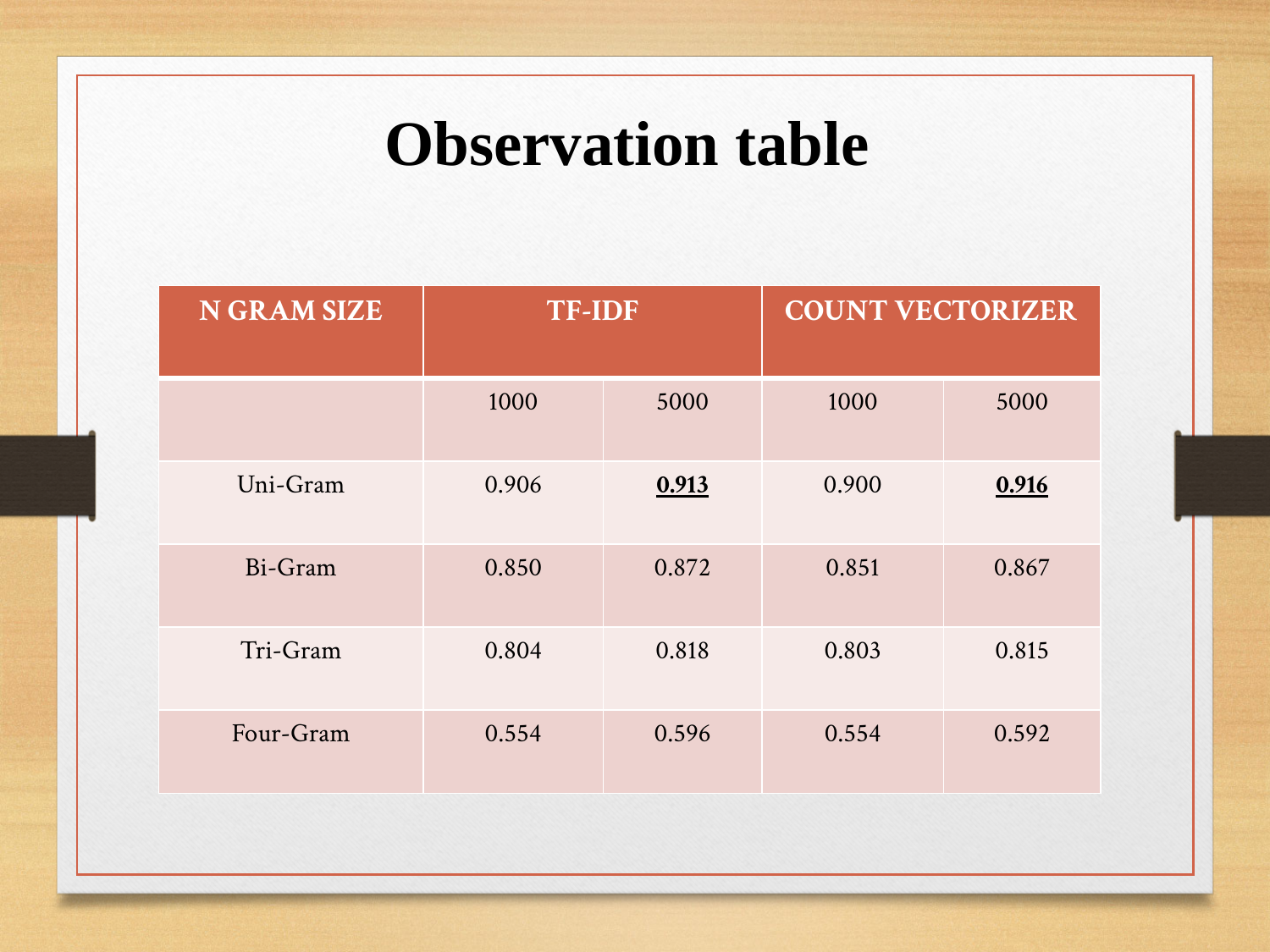

Observation table
| N GRAM SIZE | TF-IDF |  | COUNT VECTORIZER |  |
| --- | --- | --- | --- | --- |
|  | 1000 | 5000 | 1000 | 5000 |
| Uni-Gram | 0.906 | 0.913 | 0.900 | 0.916 |
| Bi-Gram | 0.850 | 0.872 | 0.851 | 0.867 |
| Tri-Gram | 0.804 | 0.818 | 0.803 | 0.815 |
| Four-Gram | 0.554 | 0.596 | 0.554 | 0.592 |